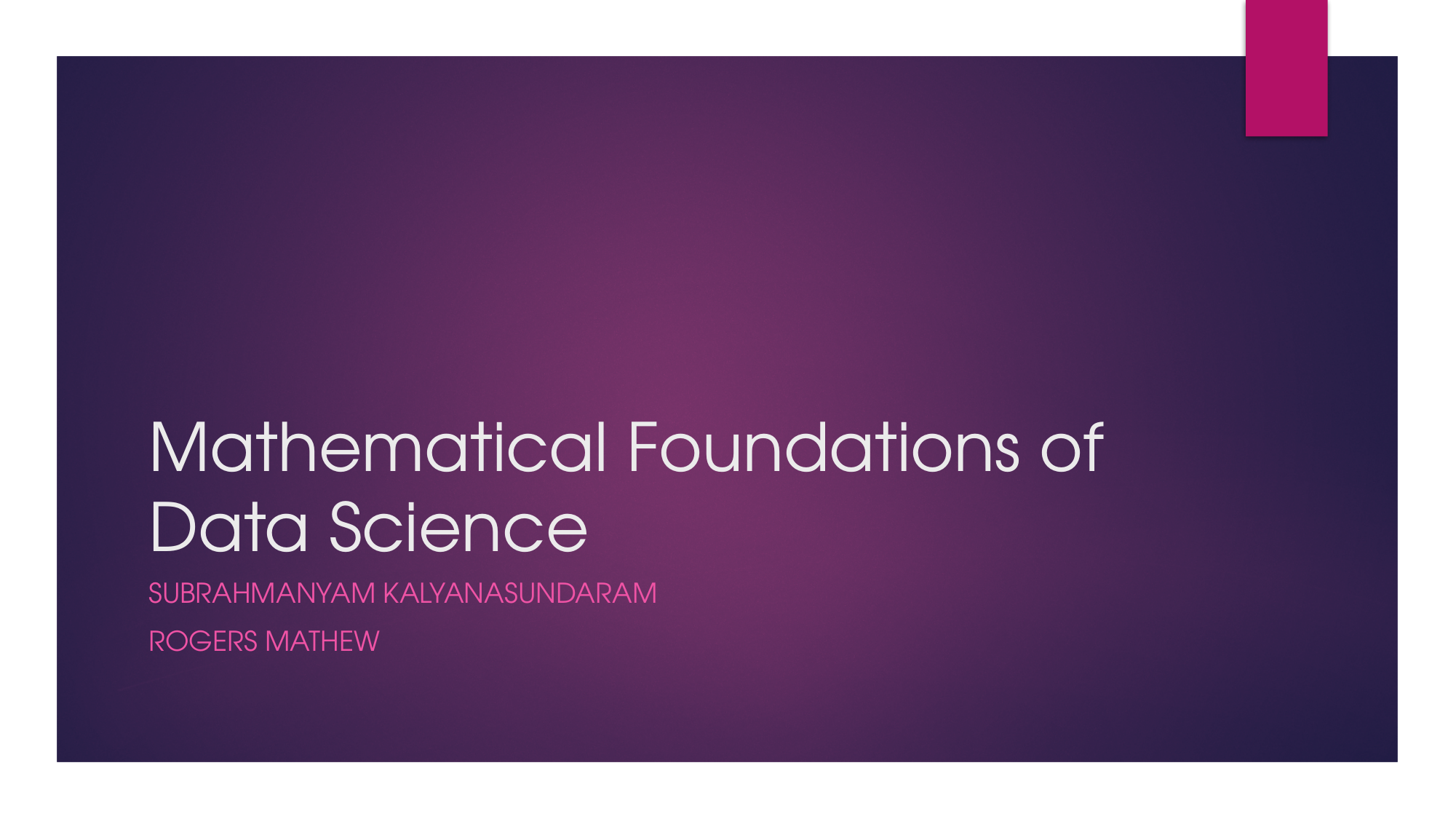

# Mathematical Foundations of Data Science
Subrahmanyam Kalyanasundaram
ROGERS MATHEW